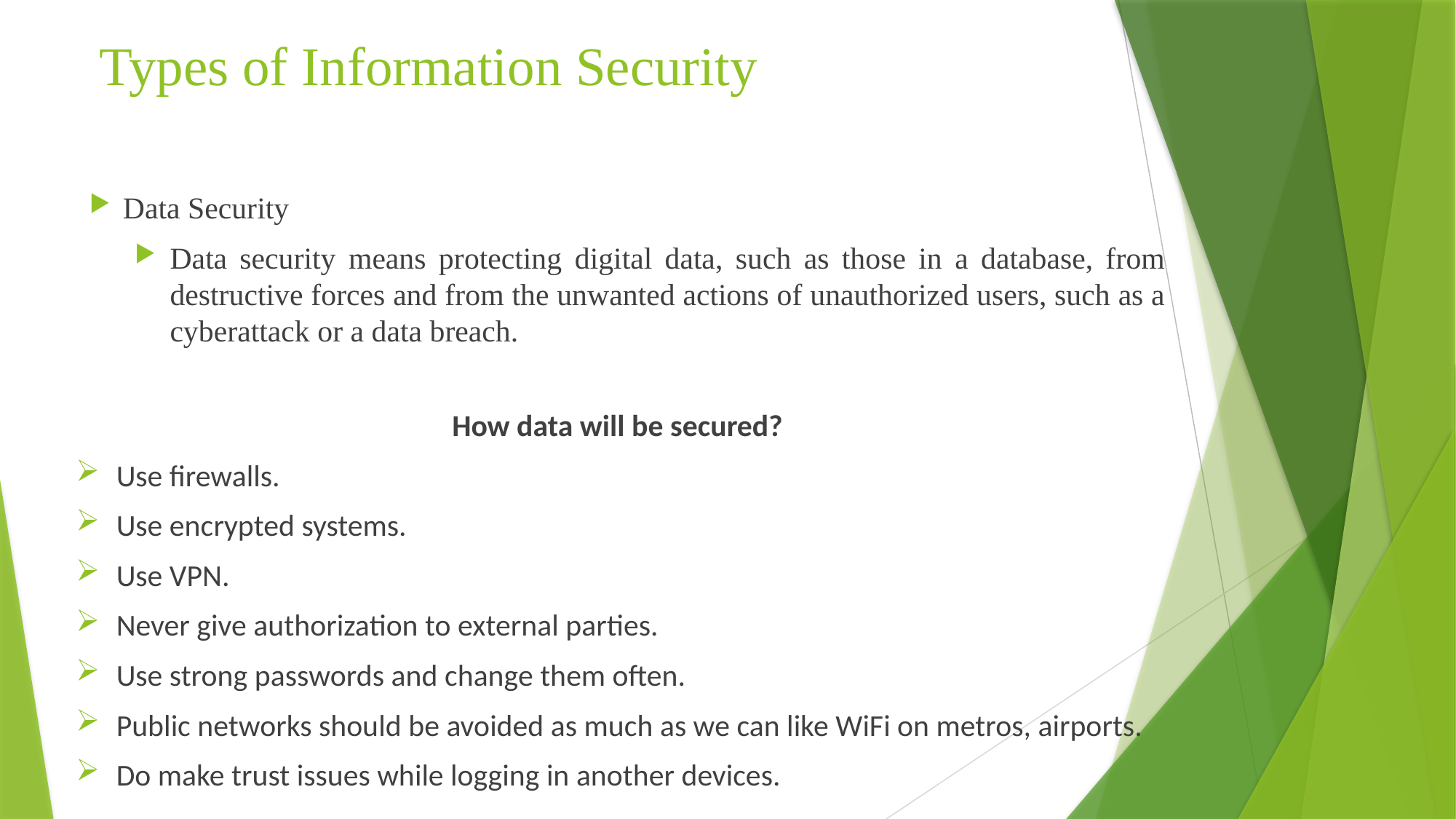

# Types of Information Security
Data Security
Data security means protecting digital data, such as those in a database, from destructive forces and from the unwanted actions of unauthorized users, such as a cyberattack or a data breach.

How data will be secured?
Use firewalls.
Use encrypted systems.
Use VPN.
Never give authorization to external parties.
Use strong passwords and change them often.
Public networks should be avoided as much as we can like WiFi on metros, airports.
Do make trust issues while logging in another devices.